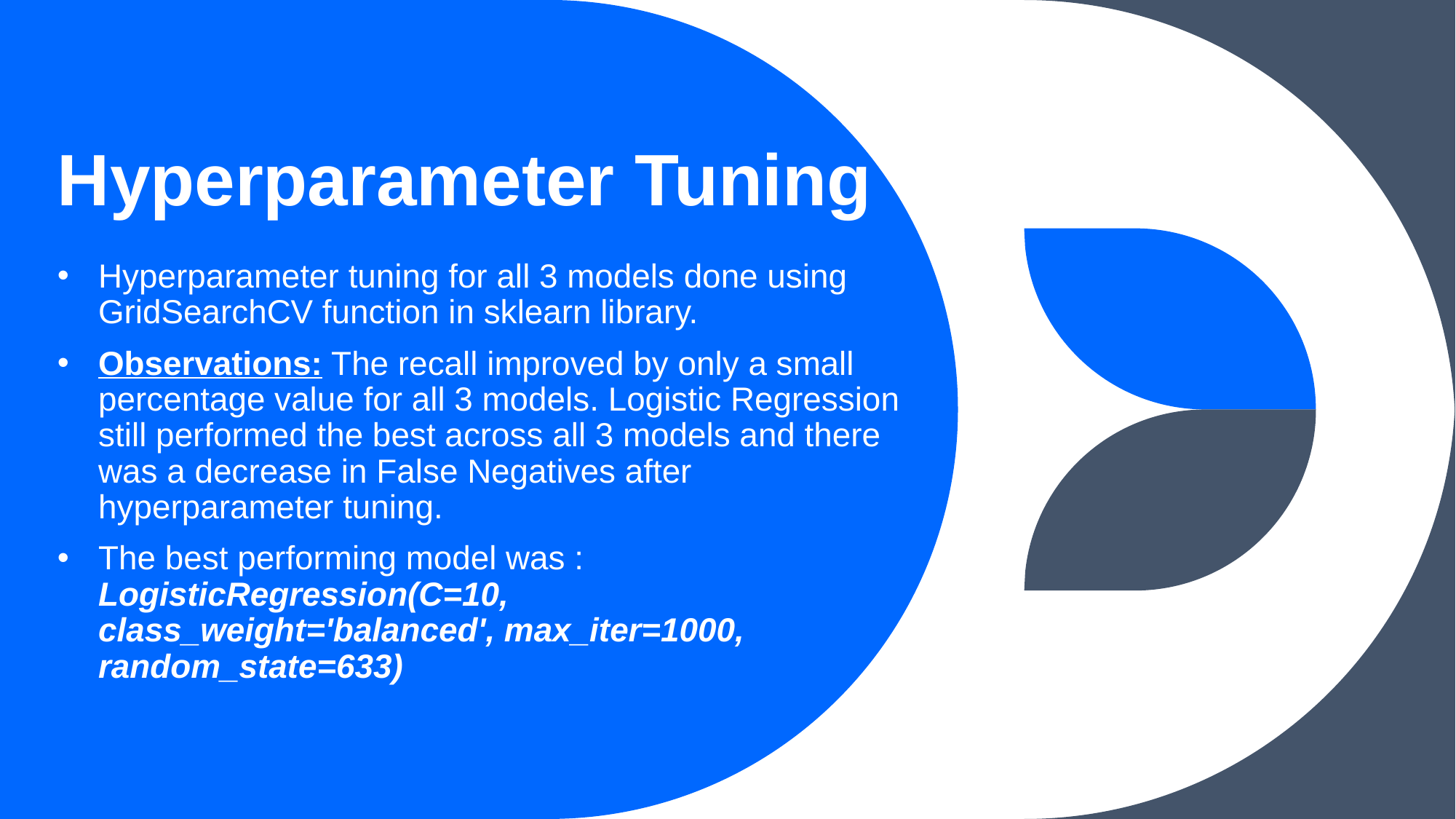

# Hyperparameter Tuning
Hyperparameter tuning for all 3 models done using GridSearchCV function in sklearn library.
Observations: The recall improved by only a small percentage value for all 3 models. Logistic Regression still performed the best across all 3 models and there was a decrease in False Negatives after hyperparameter tuning.
The best performing model was : LogisticRegression(C=10, class_weight='balanced', max_iter=1000, random_state=633)